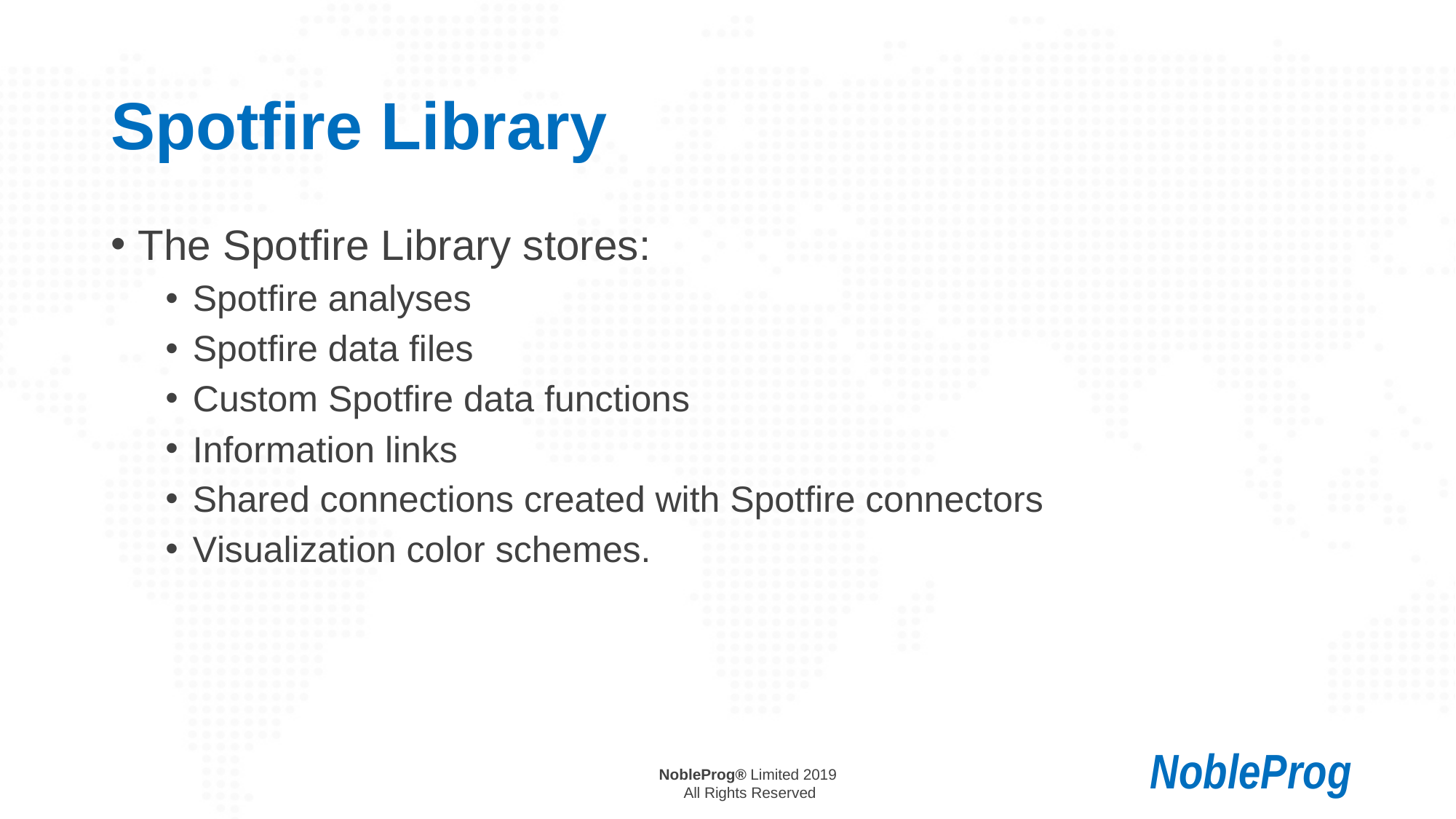

# Spotfire Library
The Spotfire Library stores:
Spotfire analyses
Spotfire data files
Custom Spotfire data functions
Information links
Shared connections created with Spotfire connectors
Visualization color schemes.